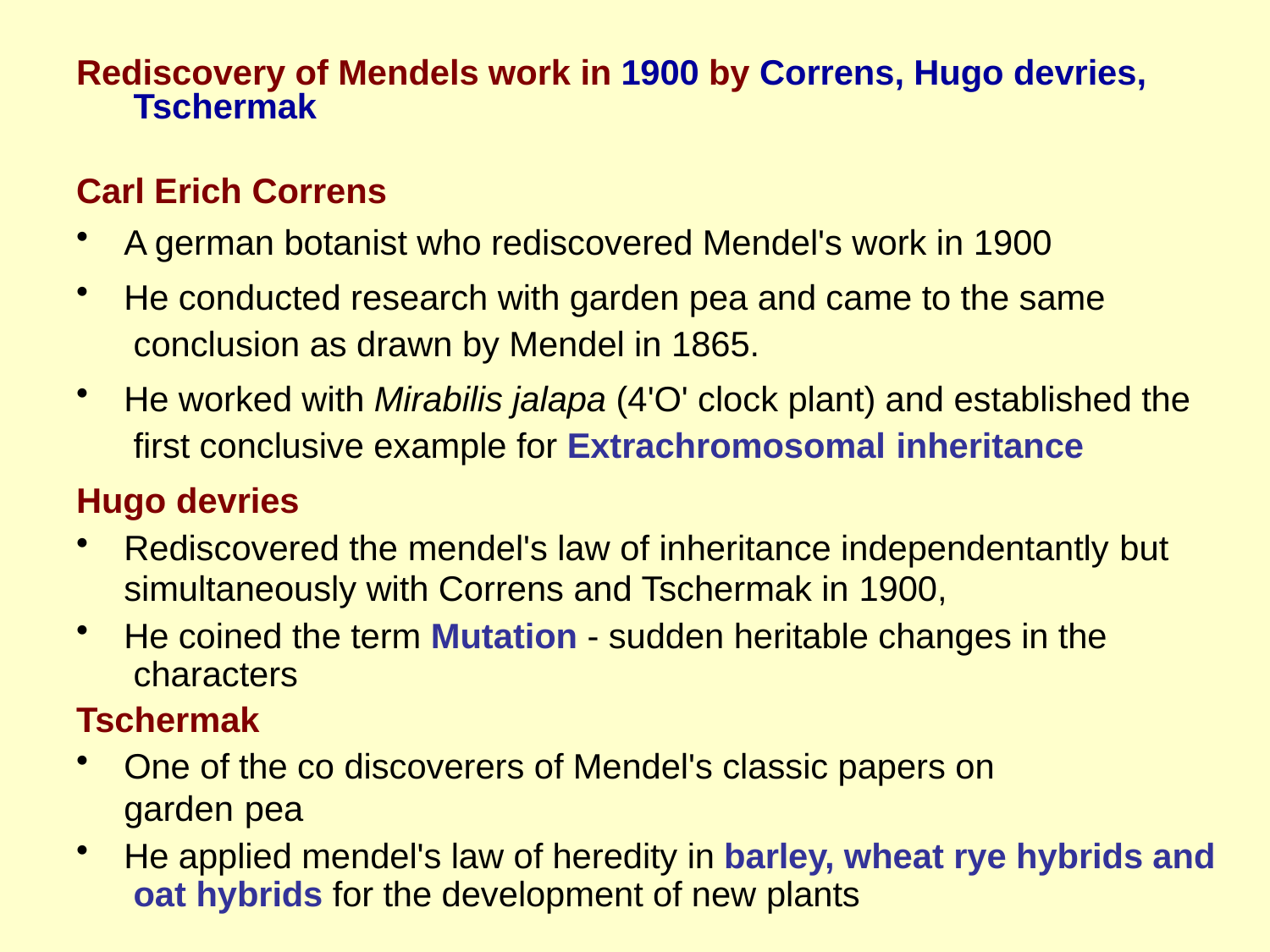

# Rediscovery of Mendels work in 1900 by Correns, Hugo devries,  Tschermak
Carl Erich Correns
A german botanist who rediscovered Mendel's work in 1900
He conducted research with garden pea and came to the same  conclusion as drawn by Mendel in 1865.
He worked with Mirabilis jalapa (4'O' clock plant) and established the  first conclusive example for Extrachromosomal inheritance
Hugo devries
Rediscovered the mendel's law of inheritance independentantly but
simultaneously with Correns and Tschermak in 1900,
He coined the term Mutation - sudden heritable changes in the  characters
Tschermak
One of the co discoverers of Mendel's classic papers on garden pea
He applied mendel's law of heredity in barley, wheat rye hybrids and  oat hybrids for the development of new plants